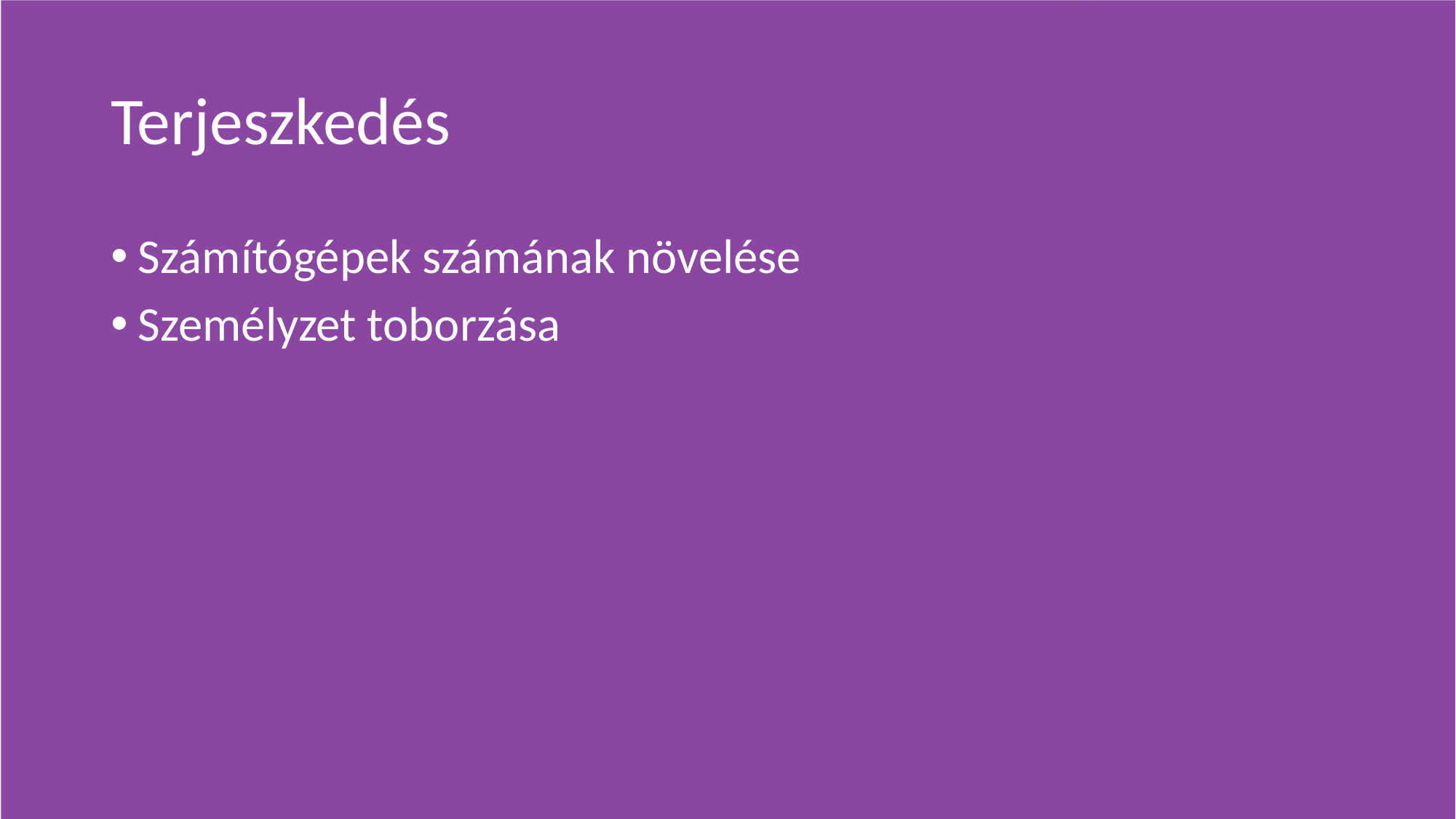

# Terjeszkedés
Számítógépek számának növelése
Személyzet toborzása